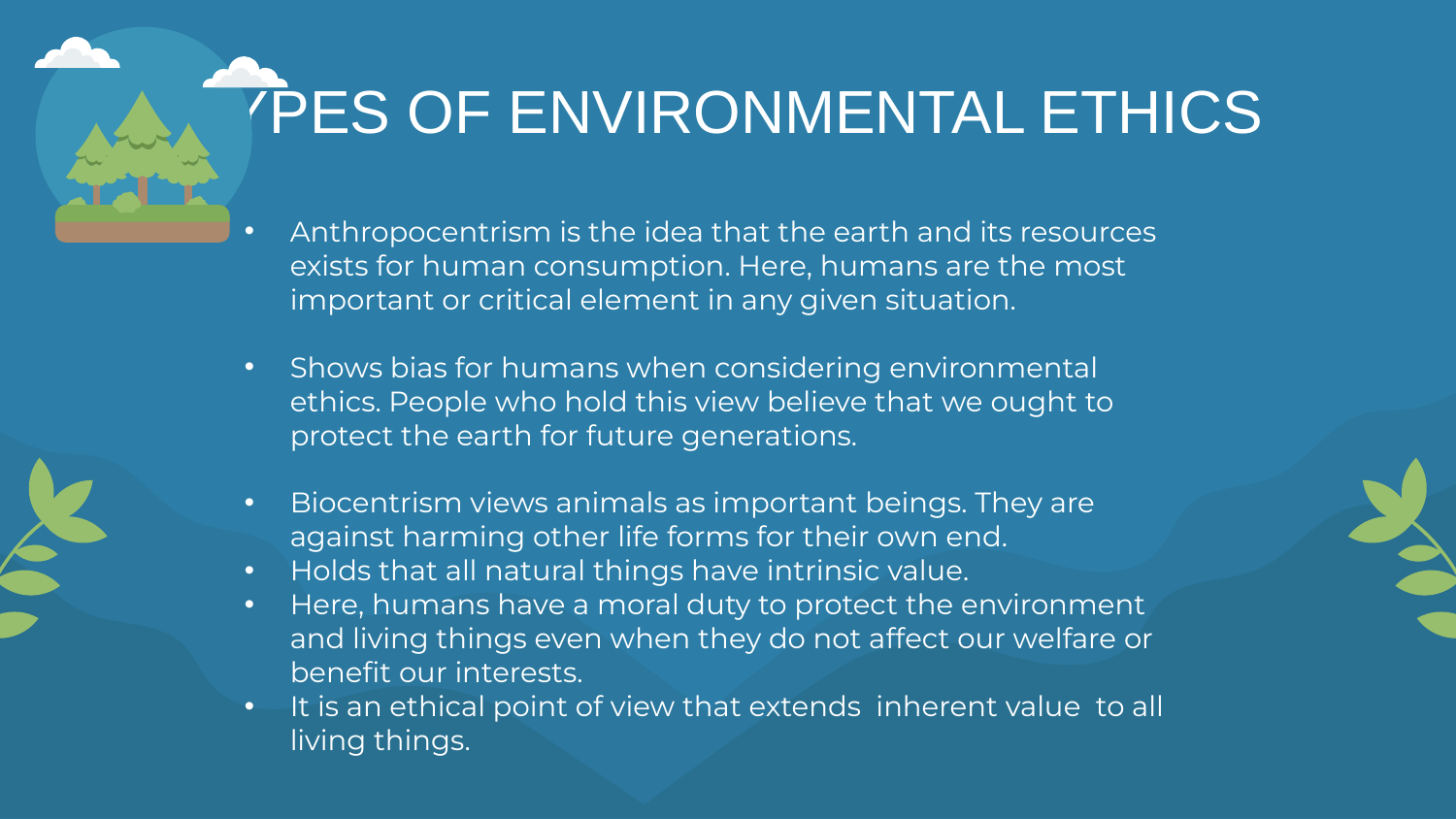

# TYPES OF ENVIRONMENTAL ETHICS
Anthropocentrism is the idea that the earth and its resources exists for human consumption. Here, humans are the most important or critical element in any given situation.

Shows bias for humans when considering environmental ethics. People who hold this view believe that we ought to protect the earth for future generations.

Biocentrism views animals as important beings. They are against harming other life forms for their own end.
Holds that all natural things have intrinsic value.
Here, humans have a moral duty to protect the environment and living things even when they do not affect our welfare or benefit our interests.
It is an ethical point of view that extends  inherent value  to all living things.